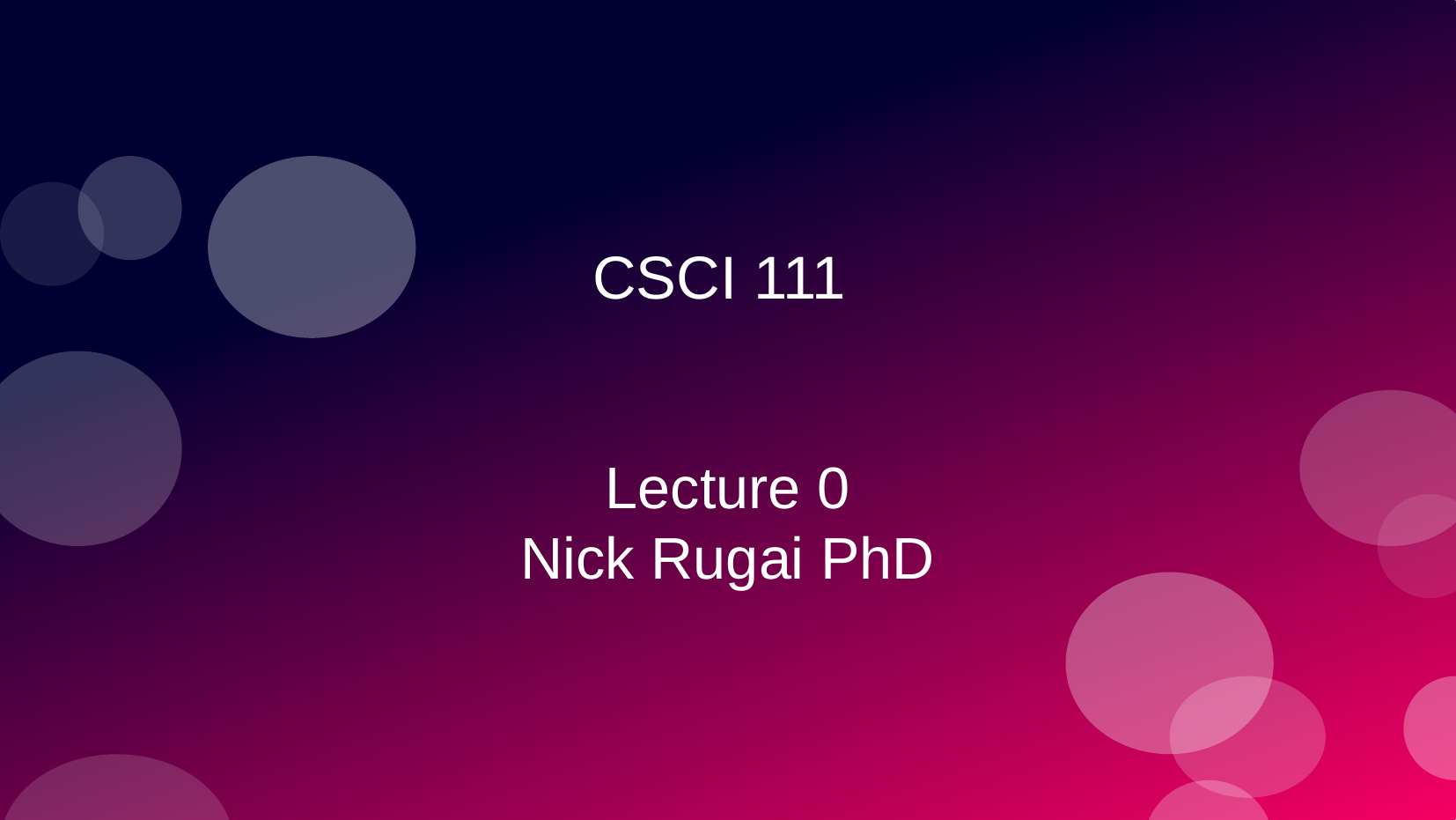

CSCI 111
Lecture 0
Nick Rugai PhD